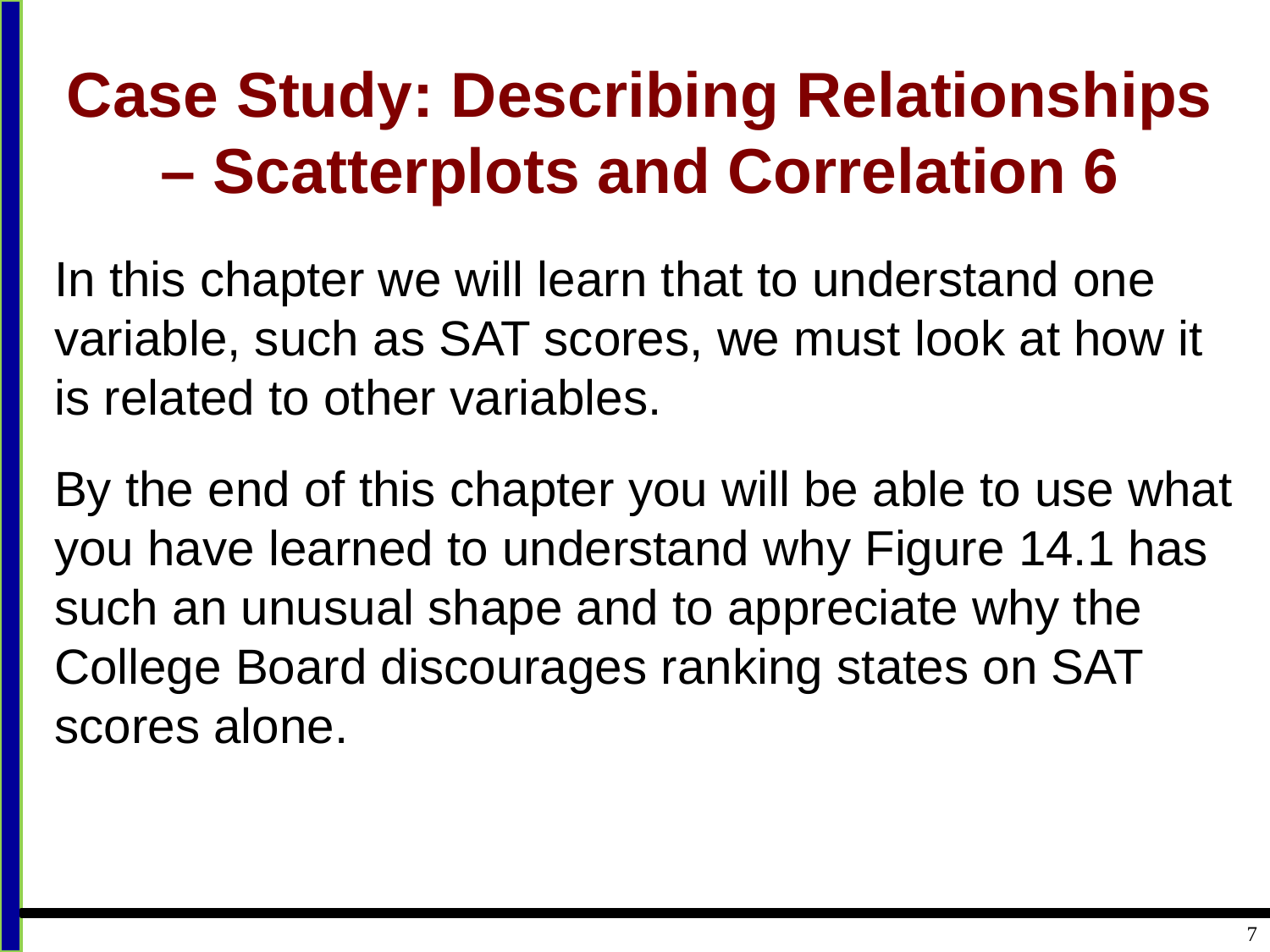

# Case Study: Describing Relationships – Scatterplots and Correlation 6
In this chapter we will learn that to understand one variable, such as SAT scores, we must look at how it is related to other variables.
By the end of this chapter you will be able to use what you have learned to understand why Figure 14.1 has such an unusual shape and to appreciate why the College Board discourages ranking states on SAT scores alone.